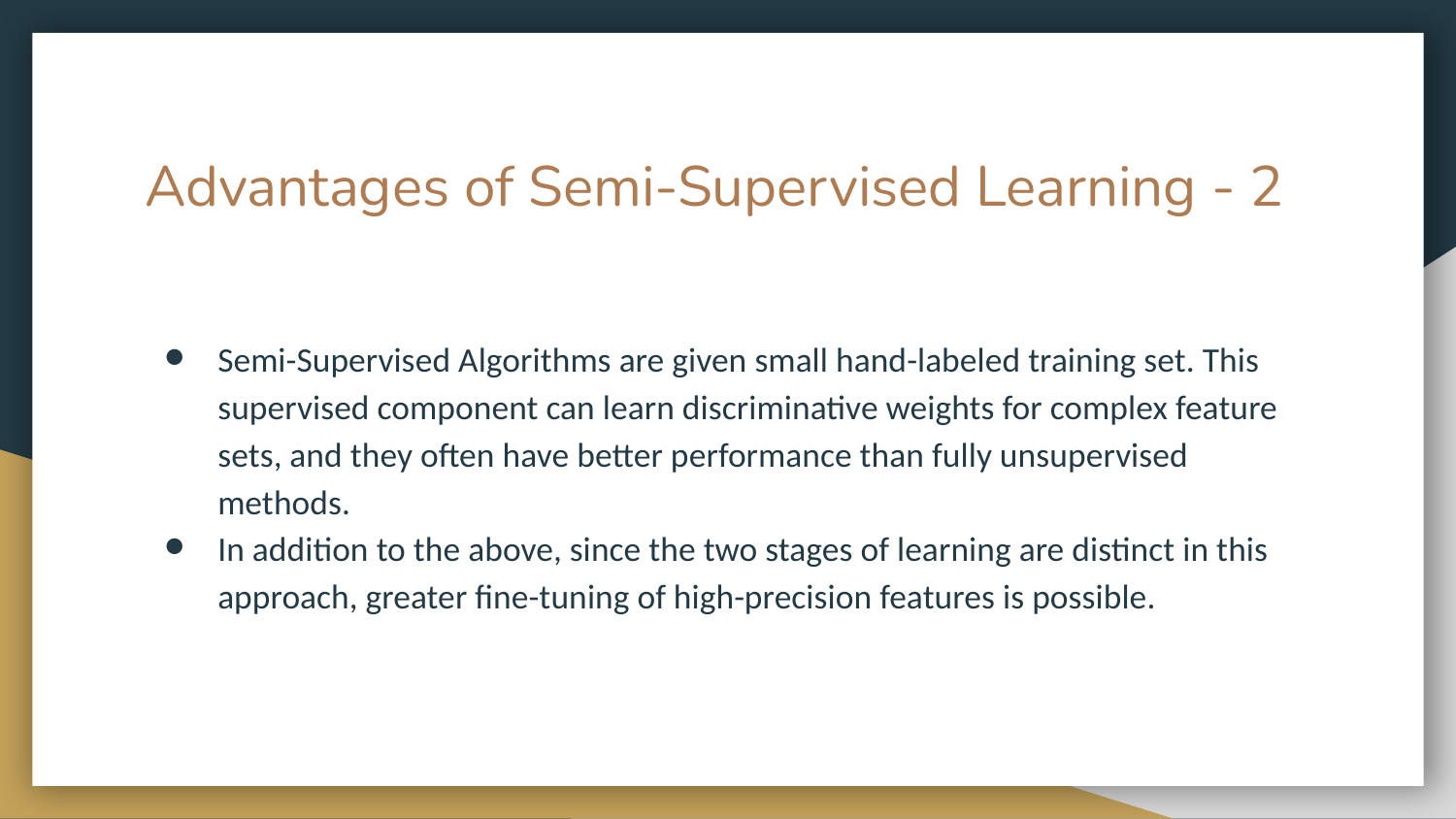

# Advantages of Semi-Supervised Learning - 2
Semi-Supervised Algorithms are given small hand-labeled training set. This supervised component can learn discriminative weights for complex feature sets, and they often have better performance than fully unsupervised methods.
In addition to the above, since the two stages of learning are distinct in this approach, greater fine-tuning of high-precision features is possible.